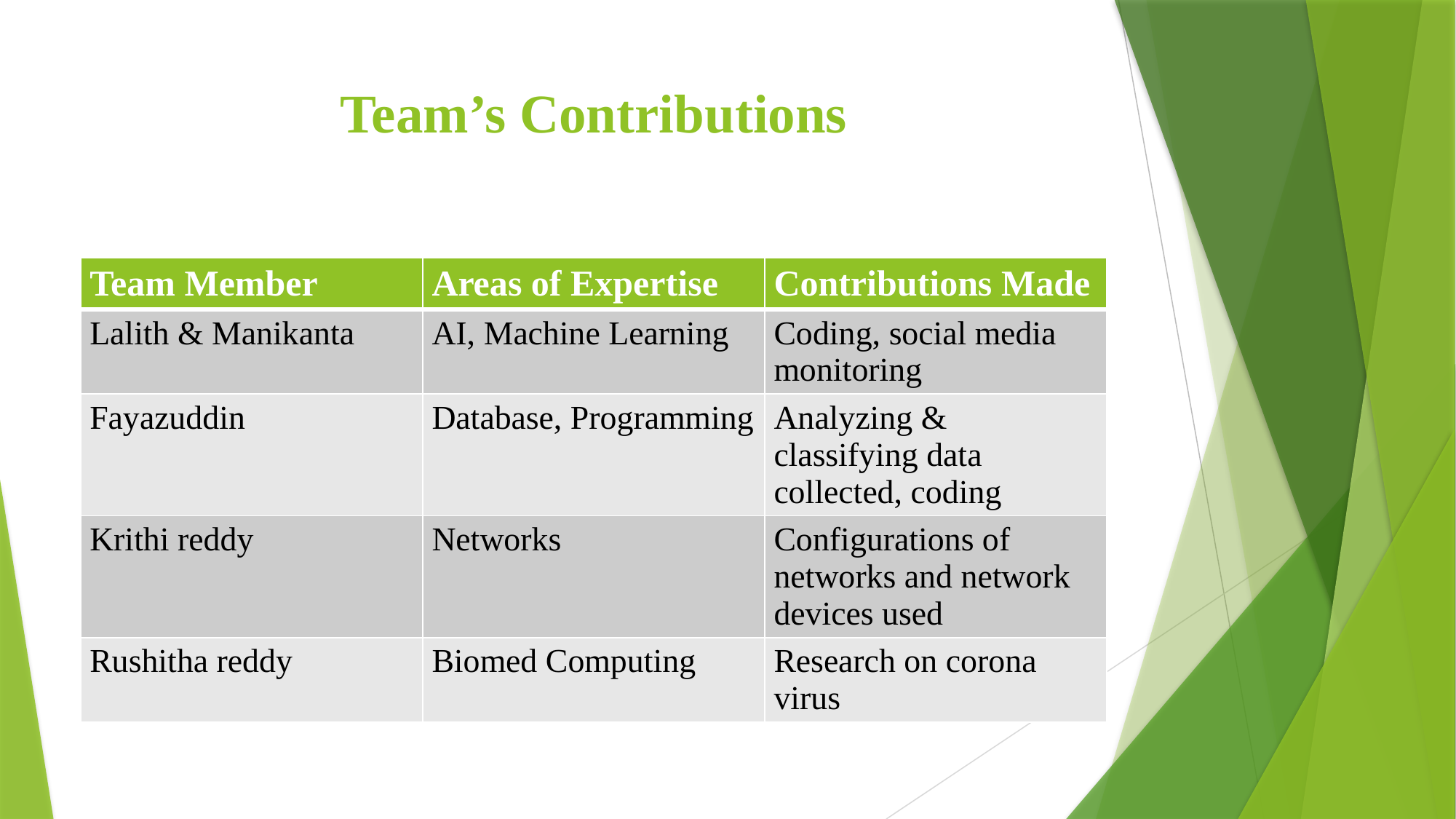

# Team’s Contributions
| Team Member | Areas of Expertise | Contributions Made |
| --- | --- | --- |
| Lalith & Manikanta | AI, Machine Learning | Coding, social media monitoring |
| Fayazuddin | Database, Programming | Analyzing & classifying data collected, coding |
| Krithi reddy | Networks | Configurations of networks and network devices used |
| Rushitha reddy | Biomed Computing | Research on corona virus |